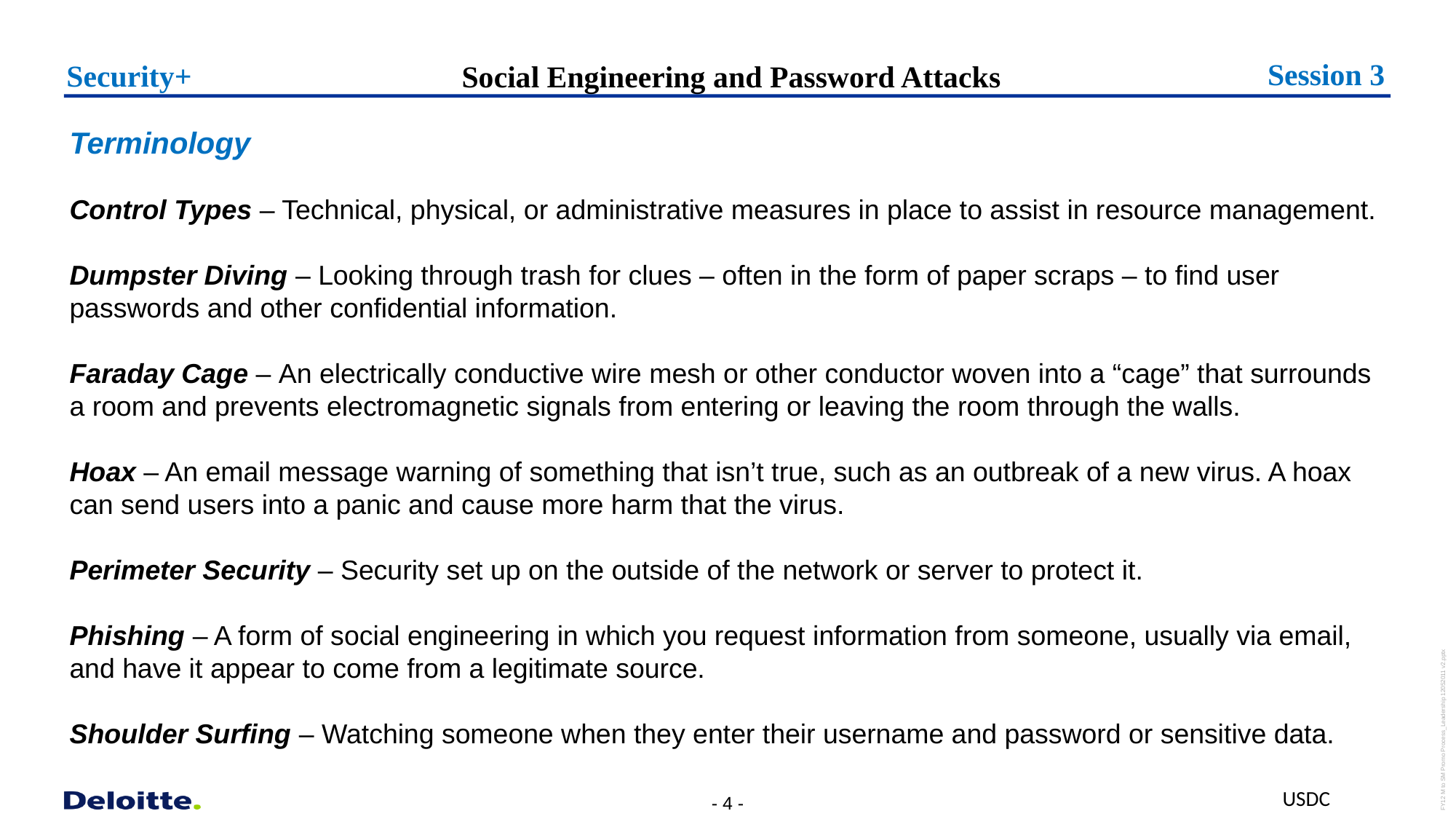

Social Engineering and Password Attacks
Session 3
Security+
Terminology

Control Types – Technical, physical, or administrative measures in place to assist in resource management.

Dumpster Diving – Looking through trash for clues – often in the form of paper scraps – to find user passwords and other confidential information.

Faraday Cage – An electrically conductive wire mesh or other conductor woven into a “cage” that surrounds a room and prevents electromagnetic signals from entering or leaving the room through the walls.

Hoax – An email message warning of something that isn’t true, such as an outbreak of a new virus. A hoax can send users into a panic and cause more harm that the virus.

Perimeter Security – Security set up on the outside of the network or server to protect it.

Phishing – A form of social engineering in which you request information from someone, usually via email, and have it appear to come from a legitimate source.

Shoulder Surfing – Watching someone when they enter their username and password or sensitive data.